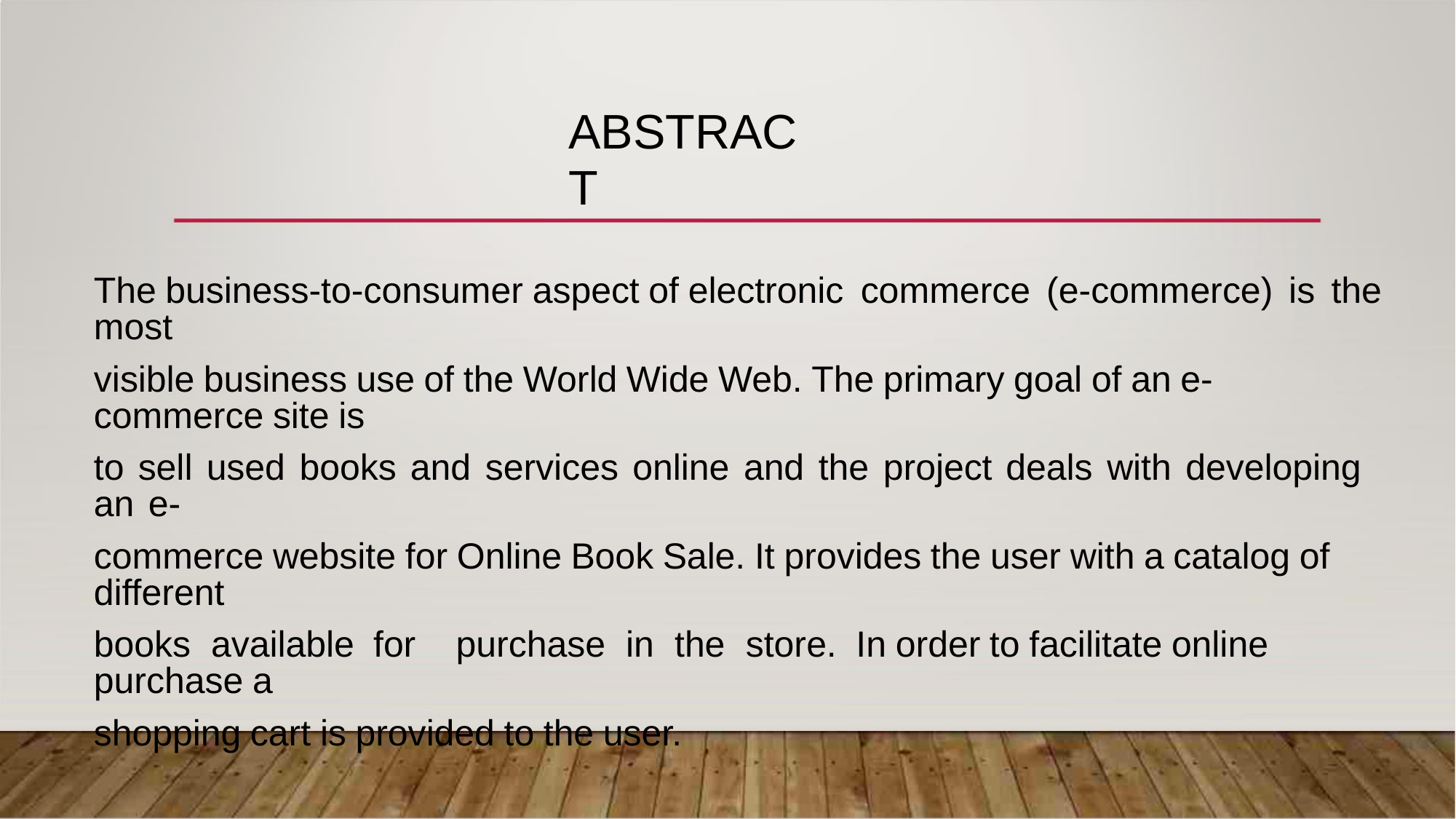

ABSTRACT
The business-to-consumer aspect of electronic commerce (e-commerce) is the most
visible business use of the World Wide Web. The primary goal of an e-commerce site is
to sell used books and services online and the project deals with developing an e-
commerce website for Online Book Sale. It provides the user with a catalog of different
books available for purchase in the store. In order to facilitate online purchase a
shopping cart is provided to the user.